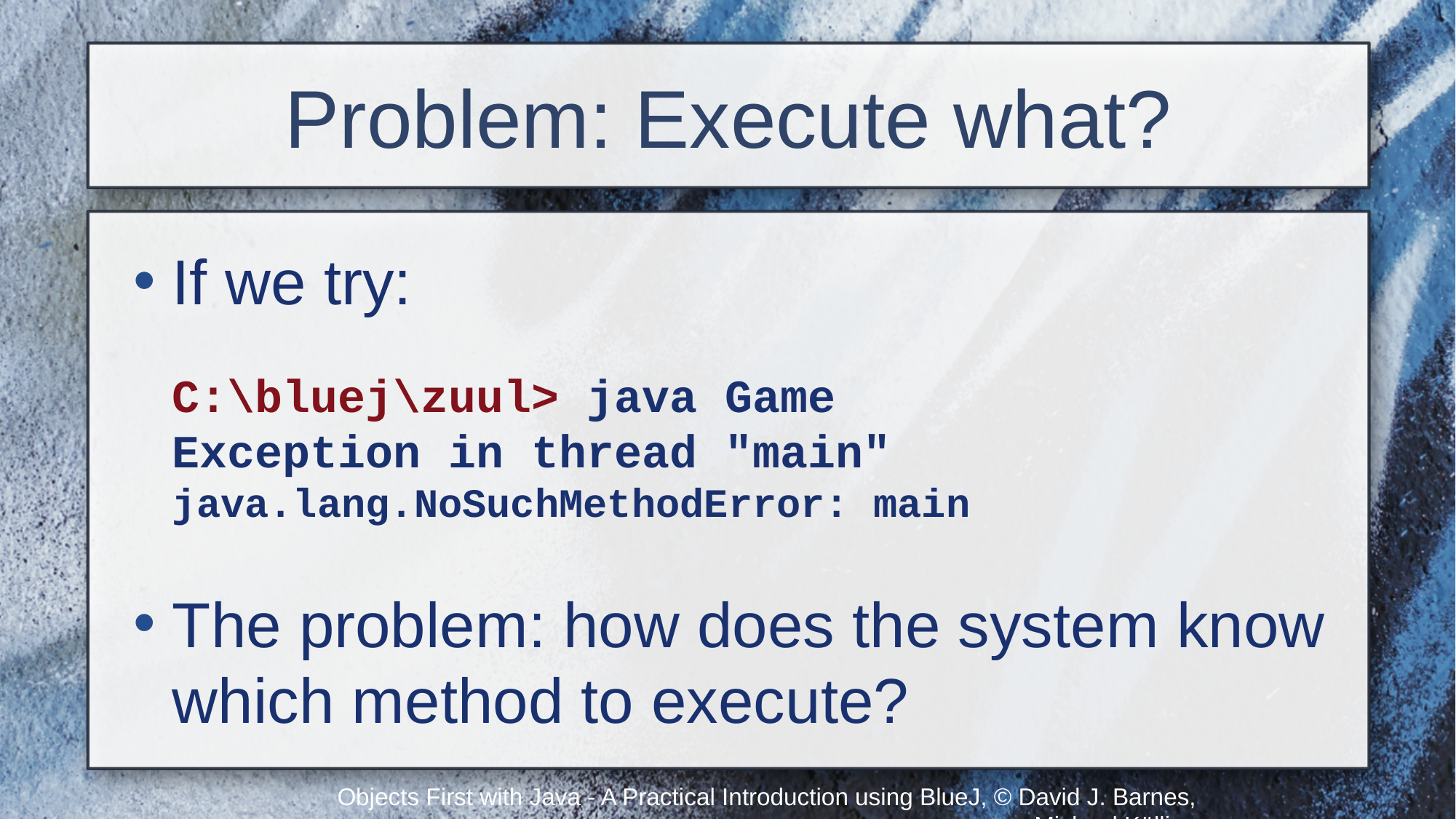

# Problem: Execute what?
If we try:
C:\bluej\zuul> java Game
Exception in thread "main" java.lang.NoSuchMethodError: main
The problem: how does the system know which method to execute?